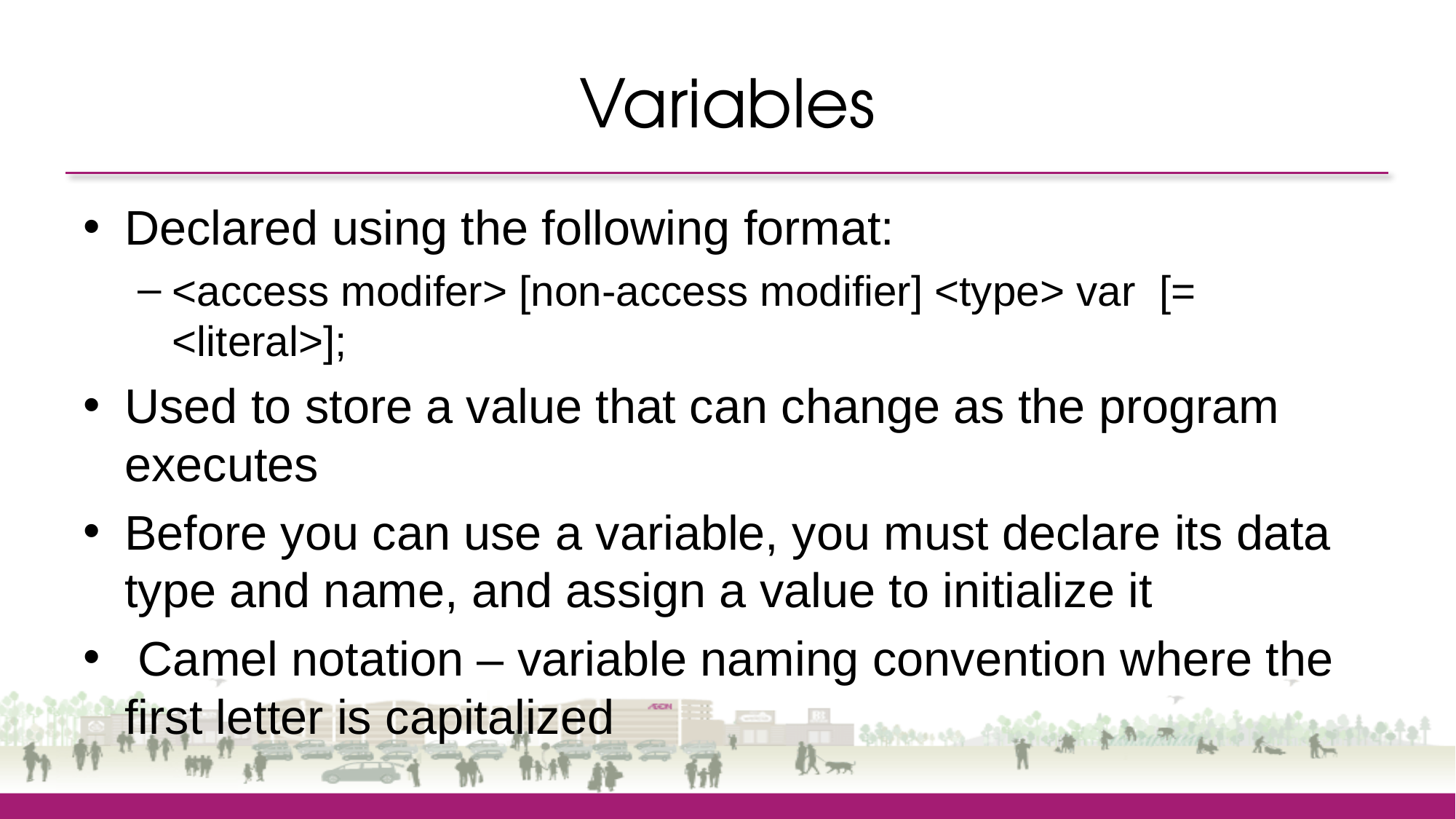

# Variables
Declared using the following format:
<access modifer> [non-access modifier] <type> var  [= <literal>];
Used to store a value that can change as the program executes
Before you can use a variable, you must declare its data type and name, and assign a value to initialize it
 Camel notation – variable naming convention where the first letter is capitalized